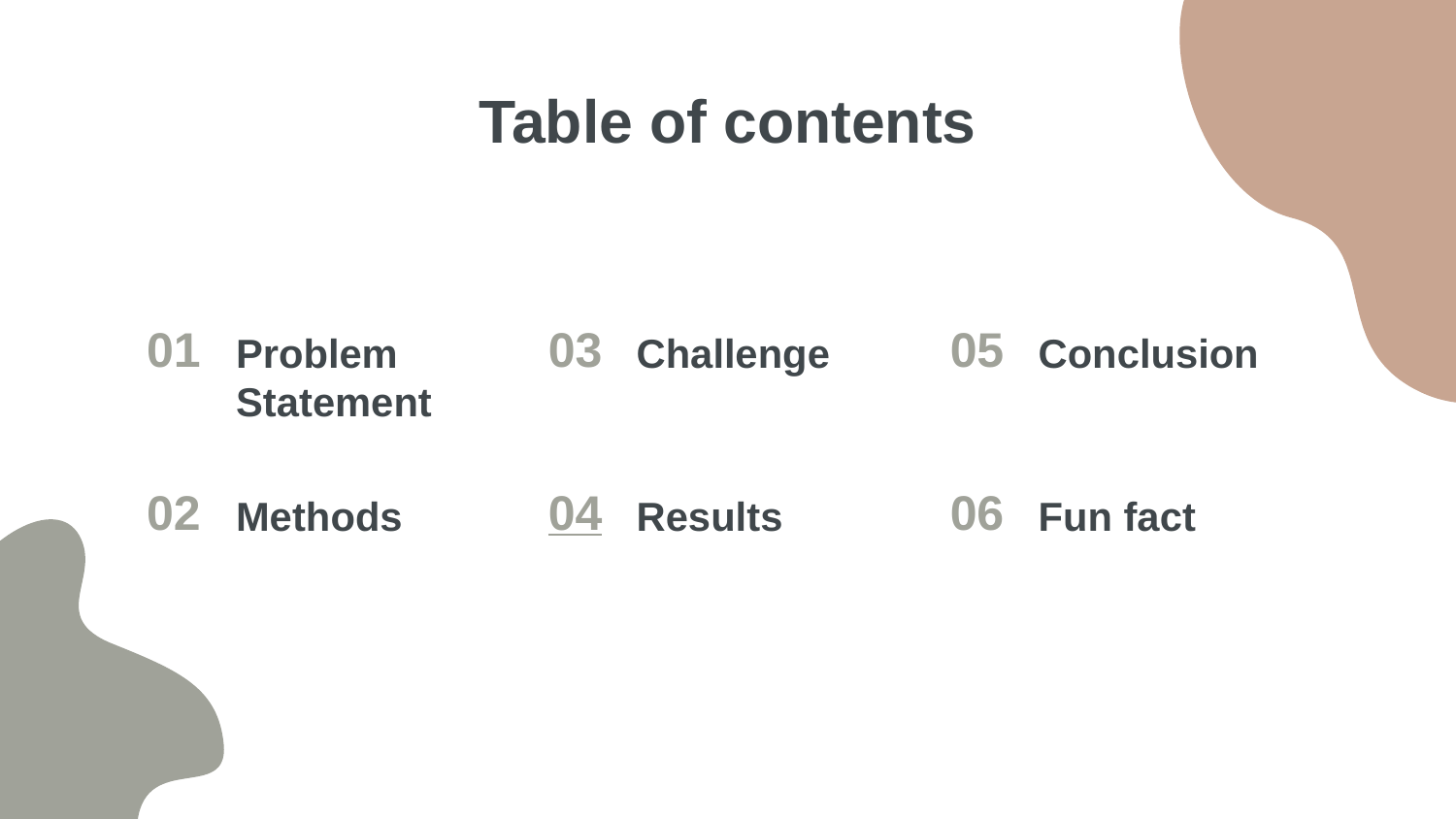

# Table of contents
01
Problem Statement
03
Challenge
05
Conclusion
02
04
06
Methods
Results
Fun fact